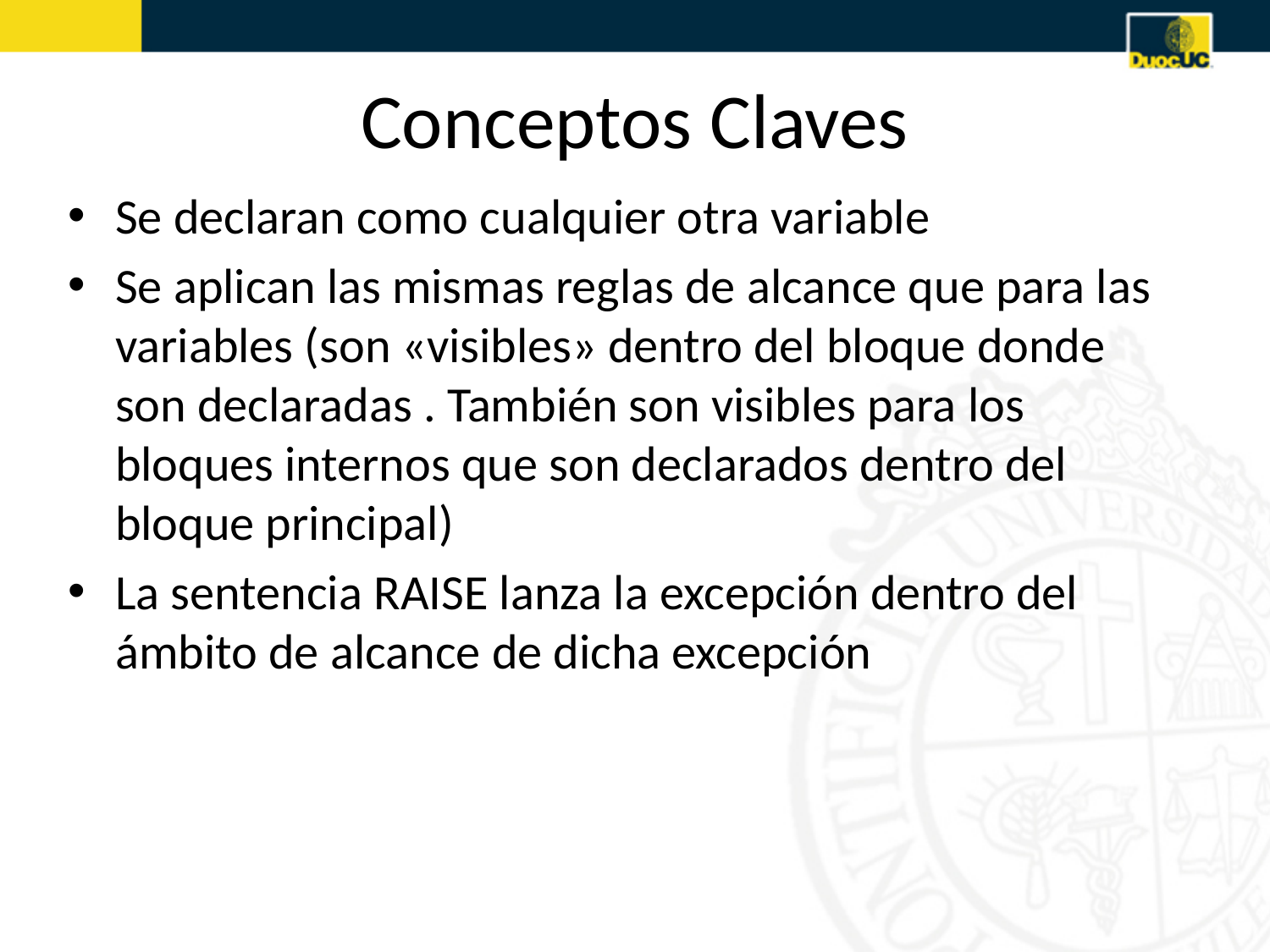

# Conceptos Claves
Se declaran como cualquier otra variable
Se aplican las mismas reglas de alcance que para las variables (son «visibles» dentro del bloque donde son declaradas . También son visibles para los bloques internos que son declarados dentro del bloque principal)
La sentencia RAISE lanza la excepción dentro del ámbito de alcance de dicha excepción